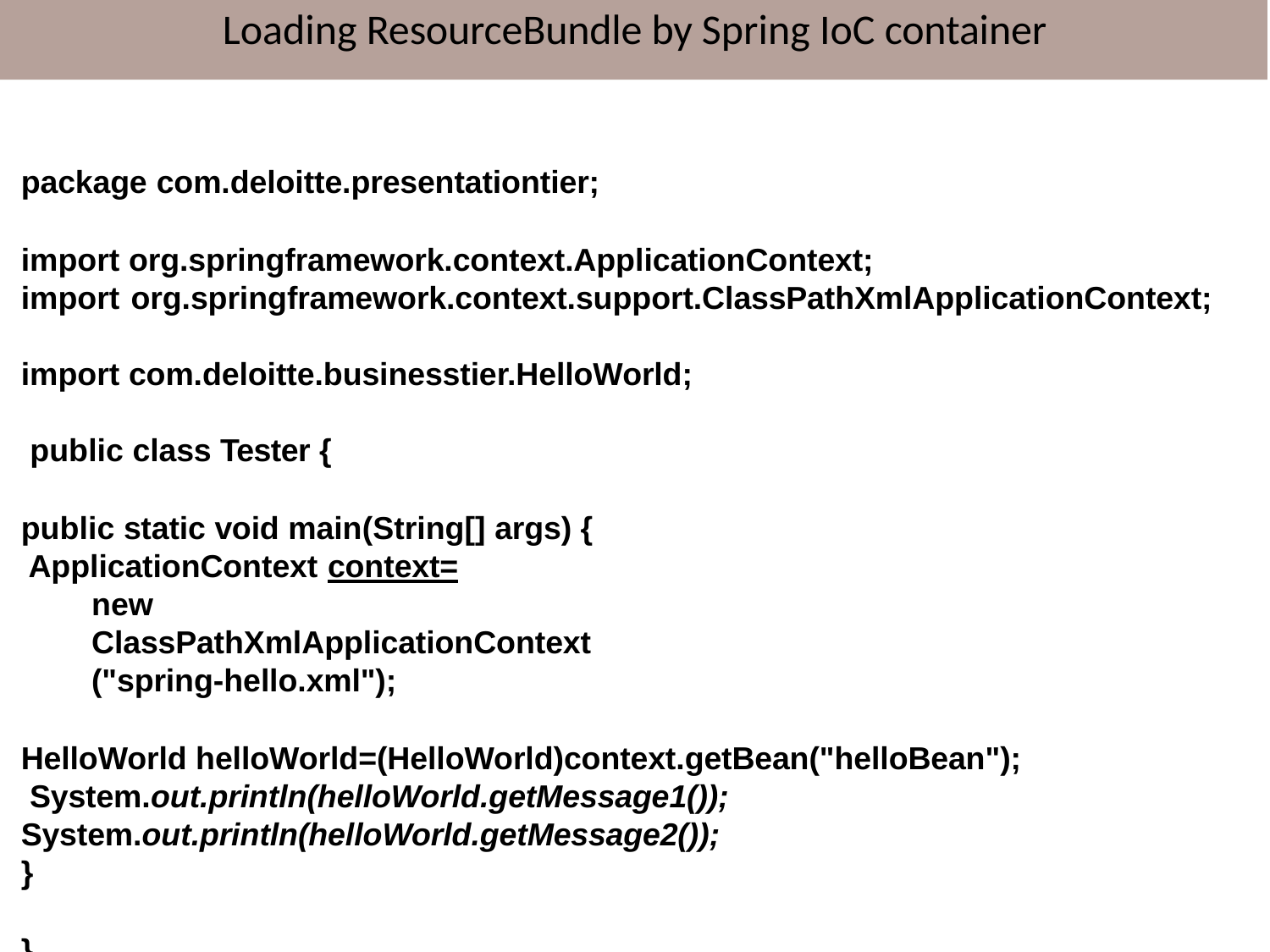

# Loading ResourceBundle by Spring IoC container
package com.deloitte.presentationtier;

import org.springframework.context.ApplicationContext;
import org.springframework.context.support.ClassPathXmlApplicationContext;
import com.deloitte.businesstier.HelloWorld;  public class Tester {

public static void main(String[] args) {  ApplicationContext context=
new ClassPathXmlApplicationContext("spring-hello.xml");

HelloWorld helloWorld=(HelloWorld)context.getBean("helloBean");  System.out.println(helloWorld.getMessage1());  System.out.println(helloWorld.getMessage2());
}

}